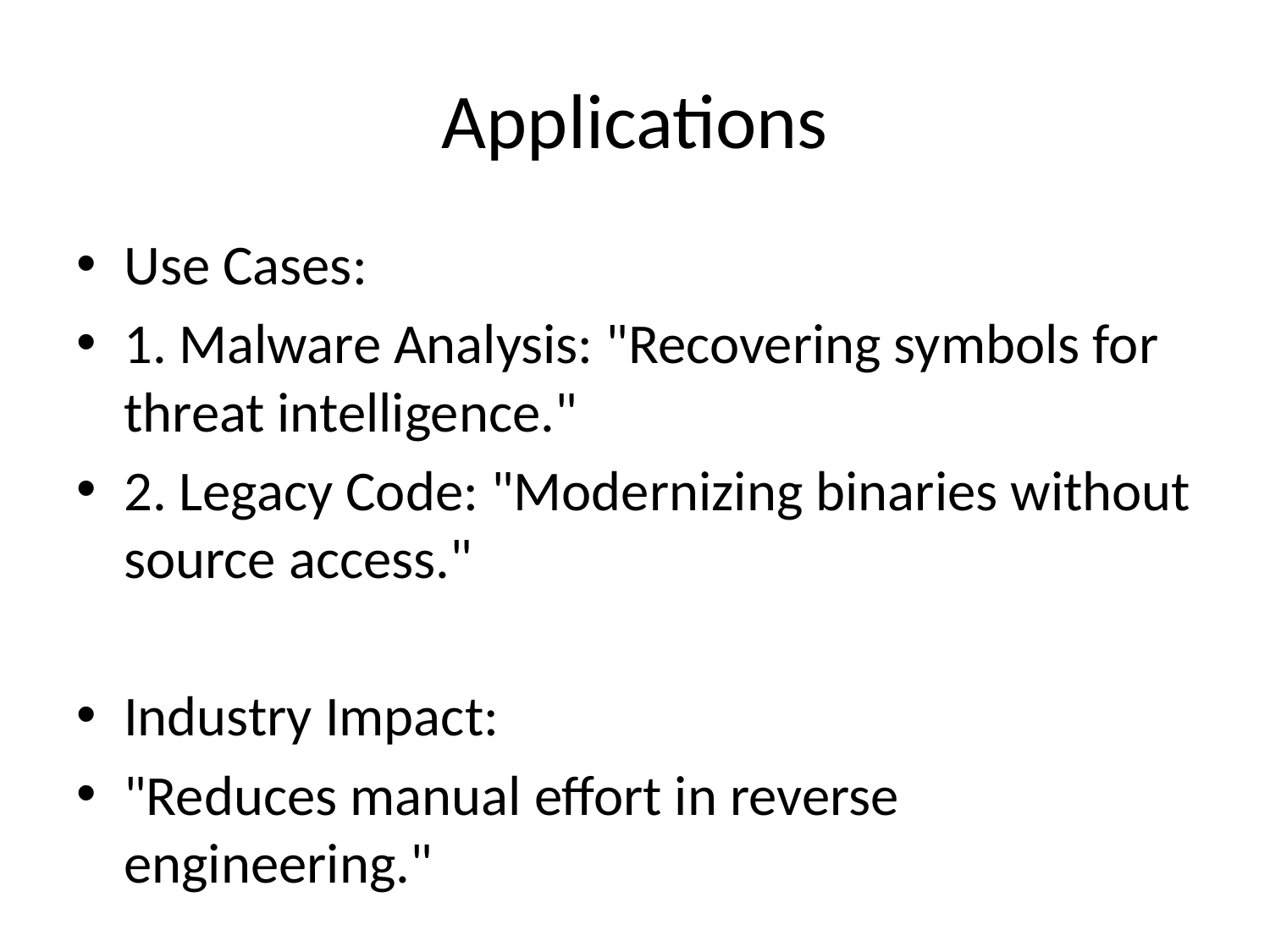

# Applications
Use Cases:
1. Malware Analysis: "Recovering symbols for threat intelligence."
2. Legacy Code: "Modernizing binaries without source access."

Industry Impact:
"Reduces manual effort in reverse engineering."